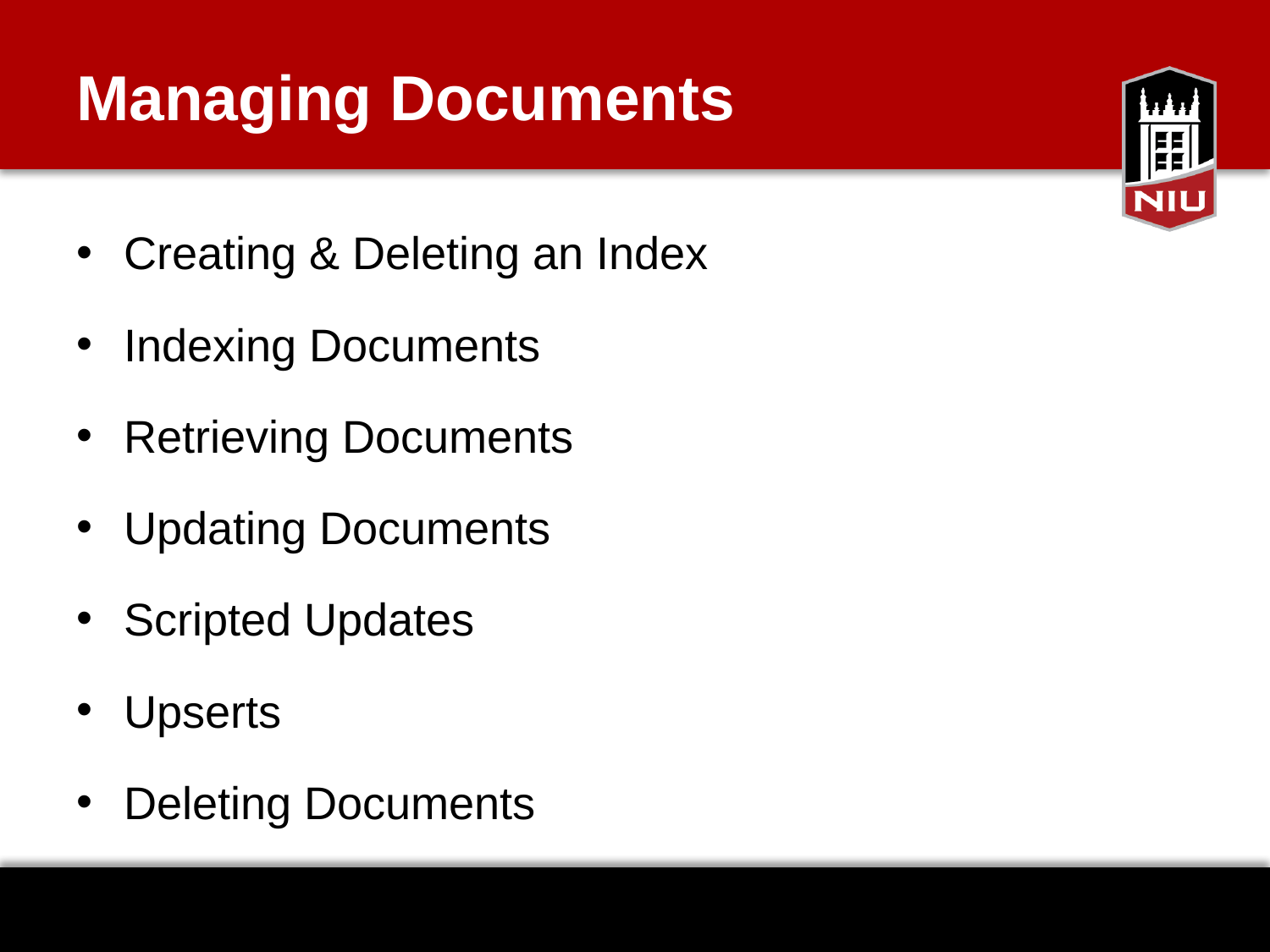

# Managing Documents
Creating & Deleting an Index
Indexing Documents
Retrieving Documents
Updating Documents
Scripted Updates
Upserts
Deleting Documents